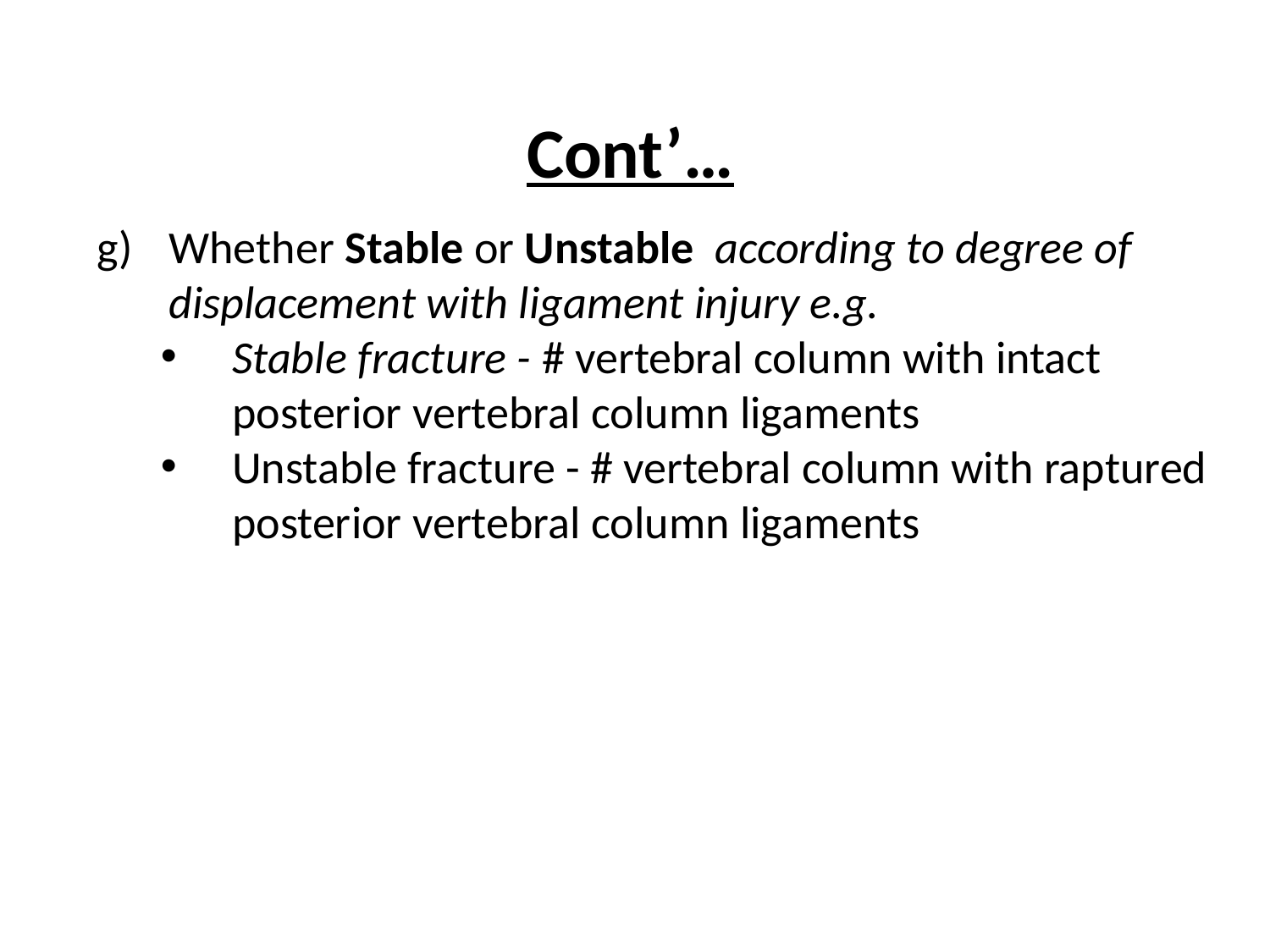

Cont’…
Whether Stable or Unstable  according to degree of displacement with ligament injury e.g.
Stable fracture - # vertebral column with intact posterior vertebral column ligaments
Unstable fracture - # vertebral column with raptured posterior vertebral column ligaments